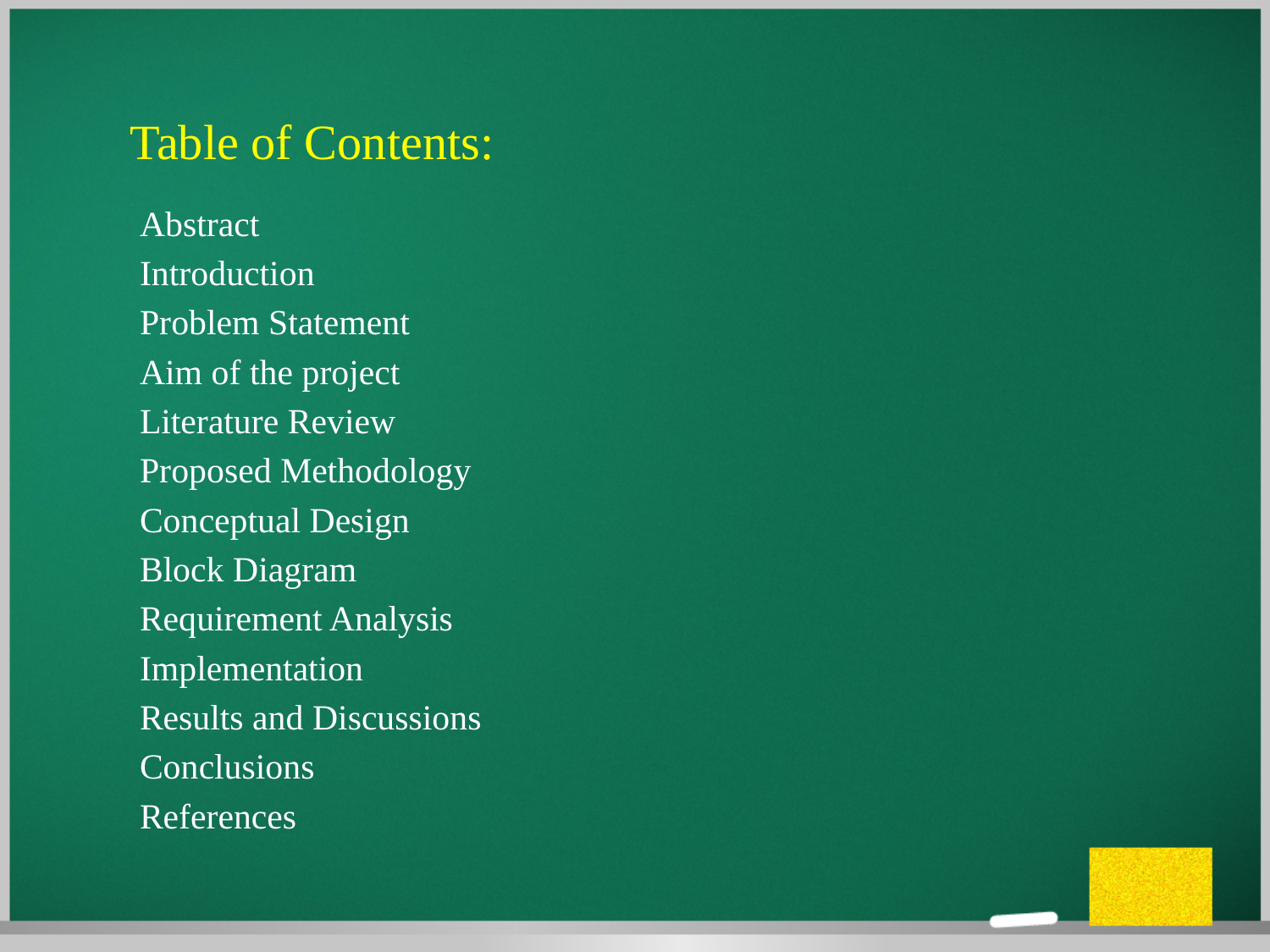

# Table of Contents:
Abstract
Introduction
Problem Statement
Aim of the project
Literature Review
Proposed Methodology
Conceptual Design
Block Diagram
Requirement Analysis
Implementation
Results and Discussions
Conclusions
References